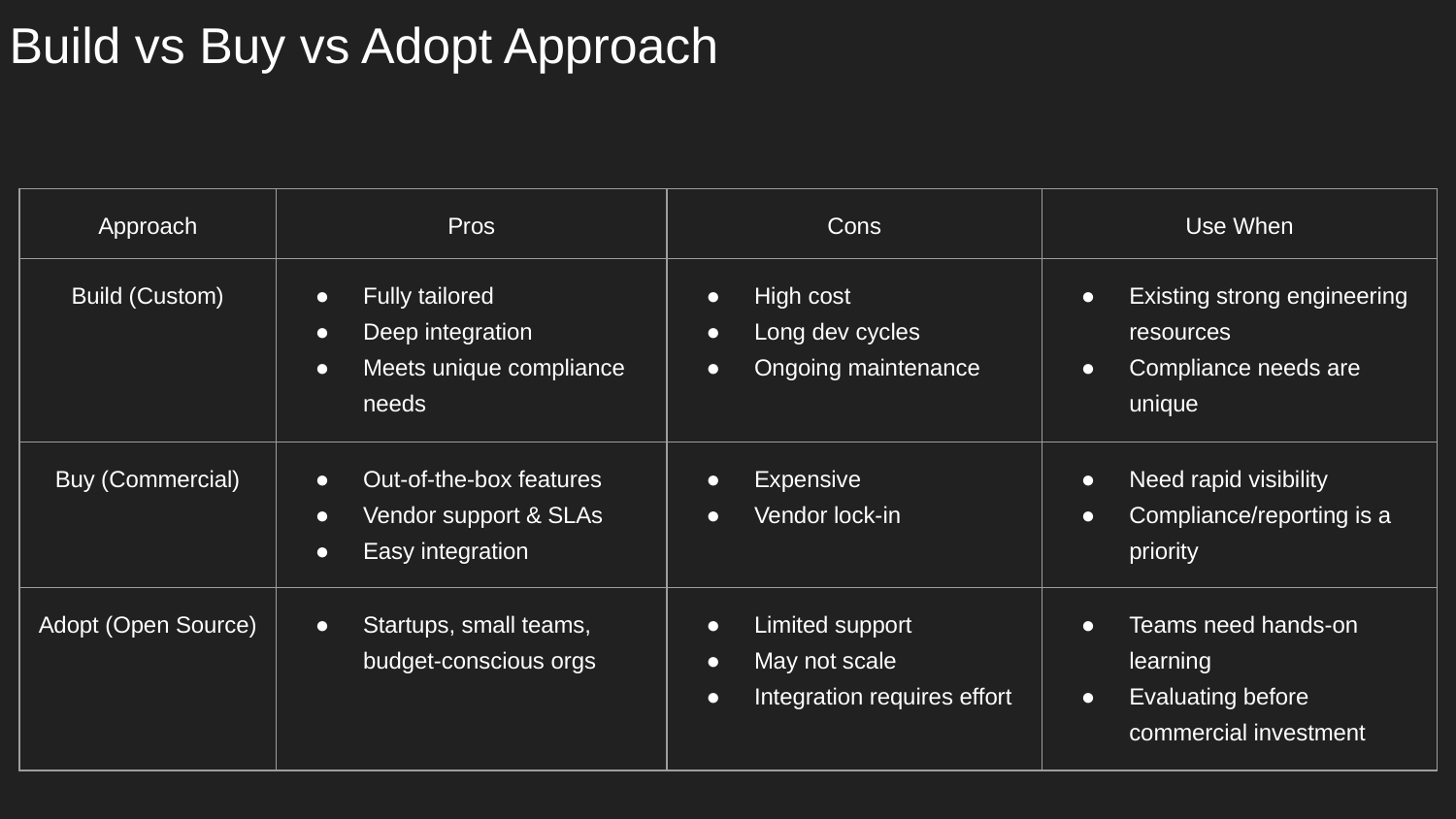

# Build vs Buy vs Adopt Approach
| Approach | Pros | Cons | Use When |
| --- | --- | --- | --- |
| Build (Custom) | Fully tailored Deep integration Meets unique compliance needs | High cost Long dev cycles Ongoing maintenance | Existing strong engineering resources Compliance needs are unique |
| Buy (Commercial) | Out-of-the-box features Vendor support & SLAs Easy integration | Expensive Vendor lock-in | Need rapid visibility Compliance/reporting is a priority |
| Adopt (Open Source) | Startups, small teams, budget-conscious orgs | Limited support May not scale Integration requires effort | Teams need hands-on learning Evaluating before commercial investment |